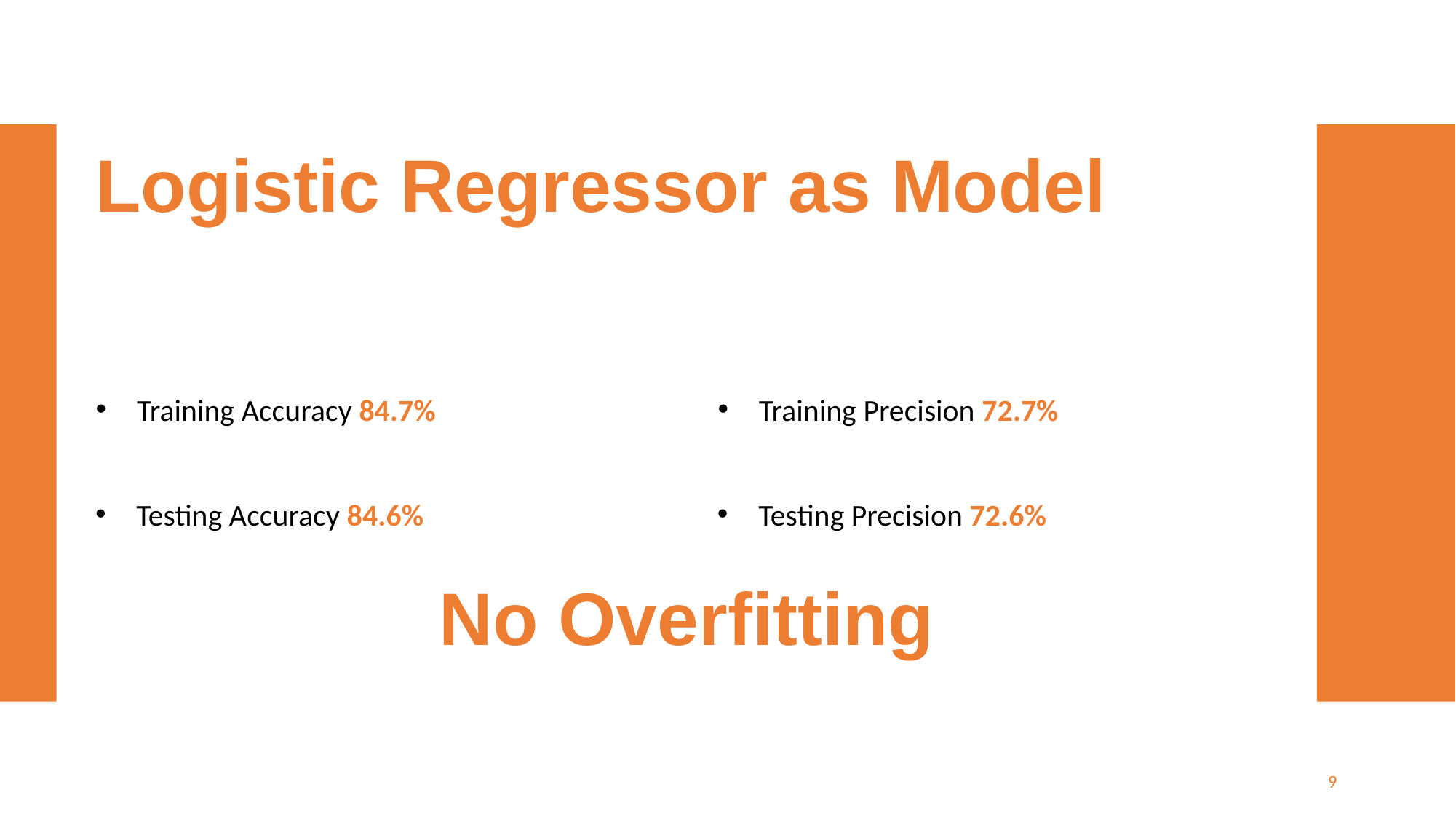

# Logistic Regressor as Model

Training Accuracy 84.7%
Training Precision 72.7%
Testing Accuracy 84.6%
Testing Precision 72.6%
No Overfitting
9